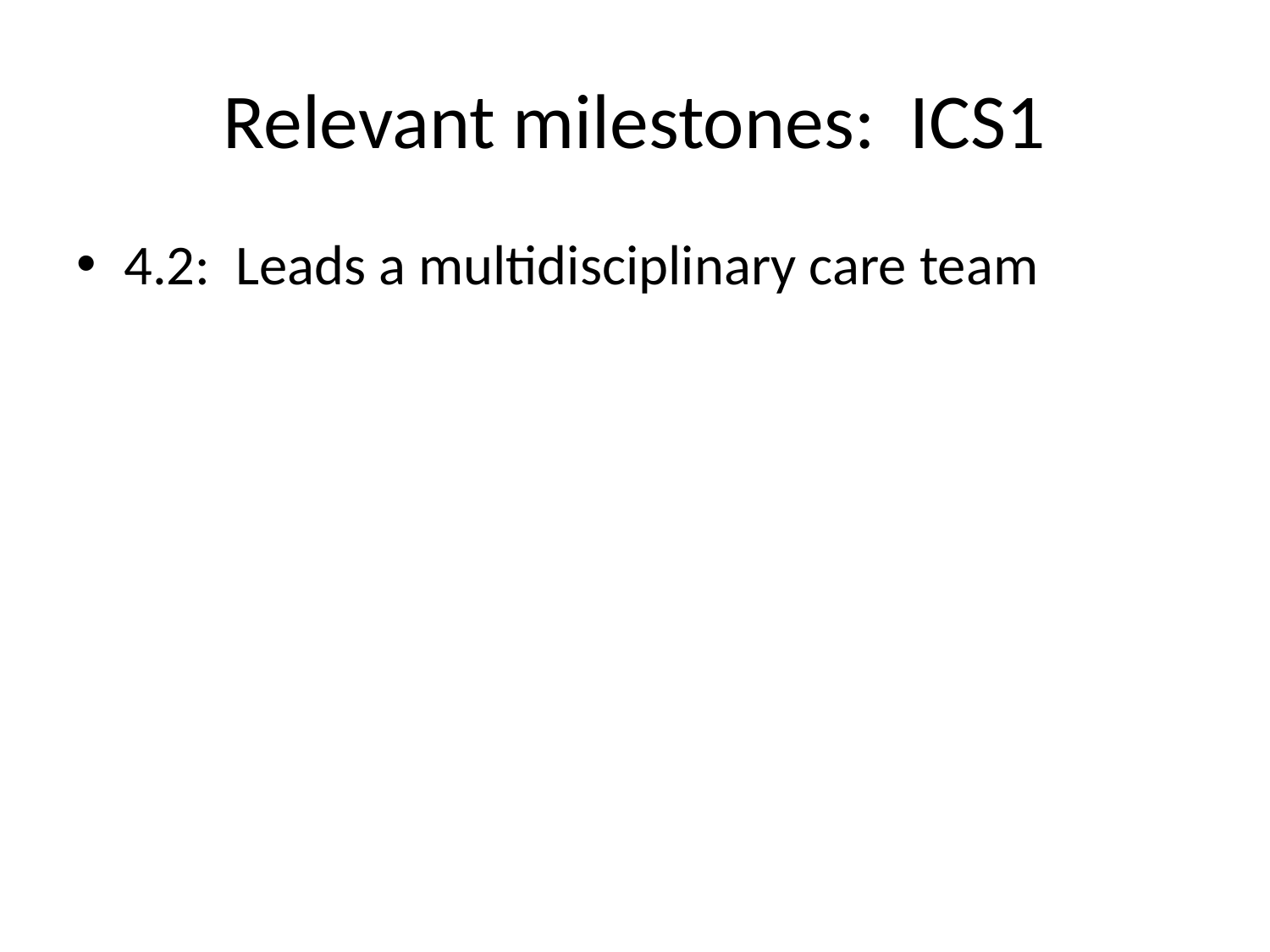

# Relevant milestones:  ICS1
4.2:  Leads a multidisciplinary care team